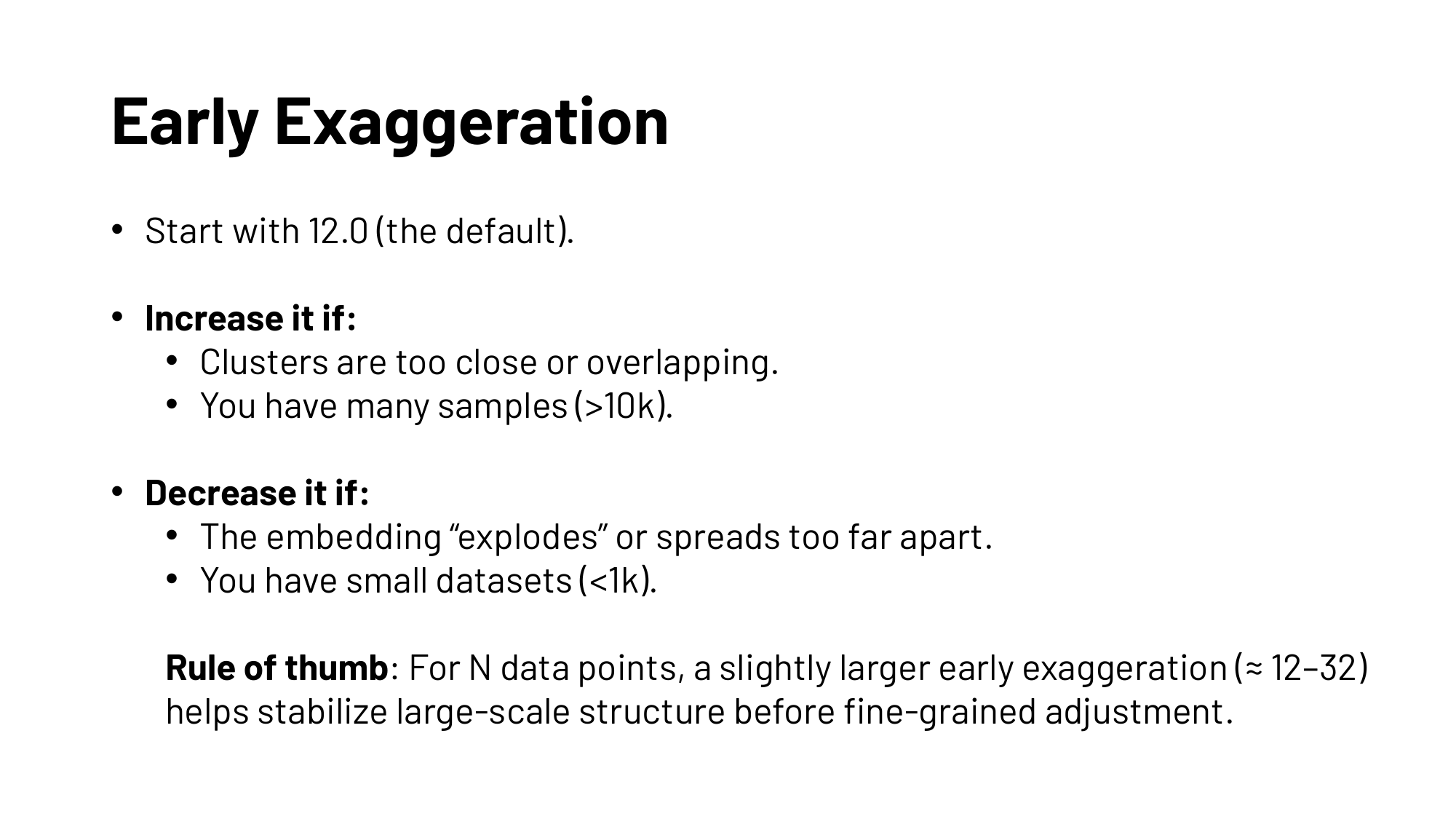

# Early Exaggeration
Start with 12.0 (the default).

Increase it if:
Clusters are too close or overlapping.
You have many samples (>10k).

Decrease it if:
The embedding “explodes” or spreads too far apart.
You have small datasets (<1k).

Rule of thumb: For N data points, a slightly larger early exaggeration (≈ 12–32) helps stabilize large-scale structure before fine-grained adjustment.